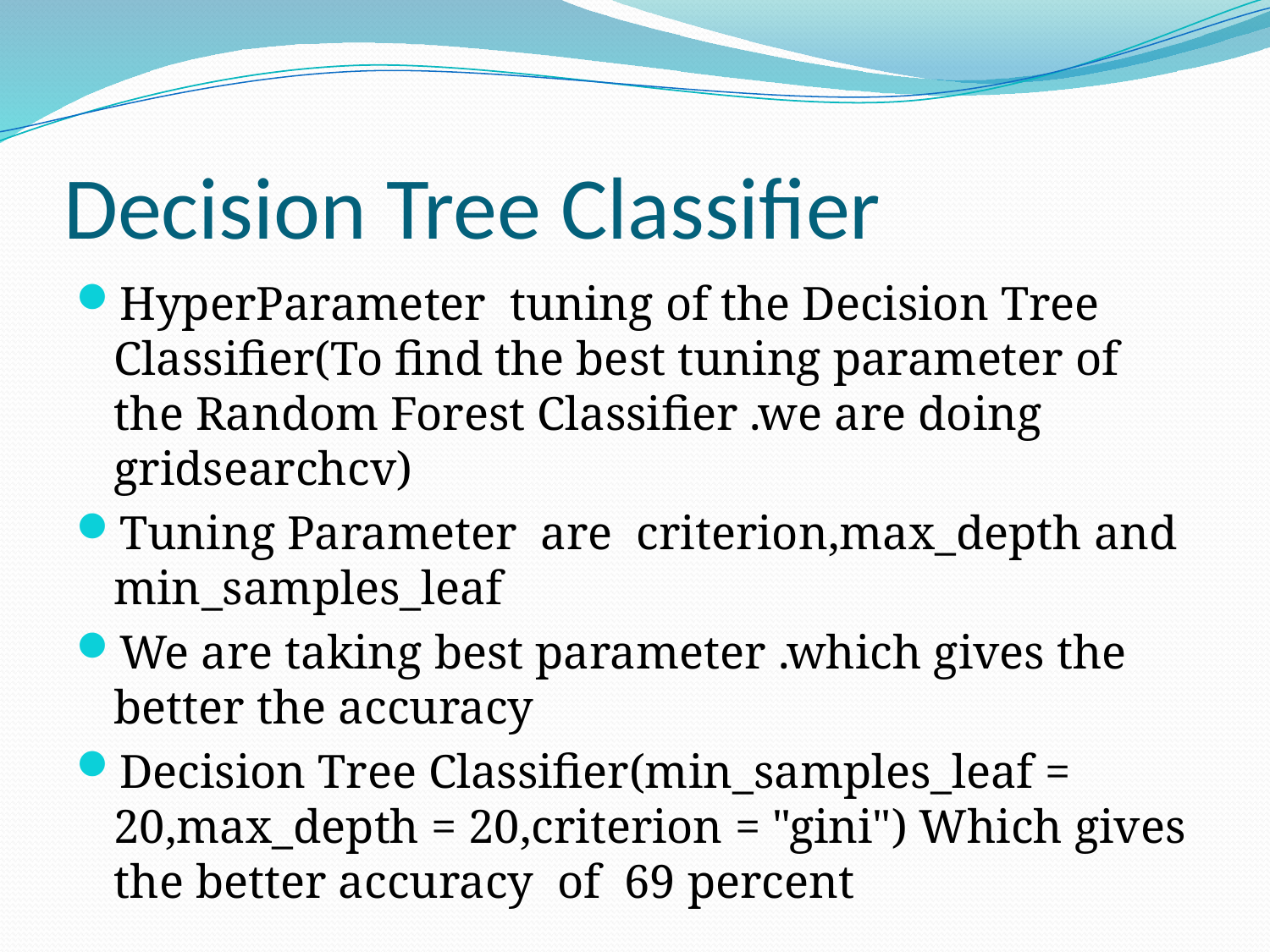

# Decision Tree Classifier
HyperParameter  tuning of the Decision Tree Classifier(To find the best tuning parameter of the Random Forest Classifier .we are doing gridsearchcv)
Tuning Parameter  are  criterion,max_depth and min_samples_leaf
We are taking best parameter .which gives the better the accuracy
Decision Tree Classifier(min_samples_leaf = 20,max_depth = 20,criterion = "gini") Which gives the better accuracy  of  69 percent